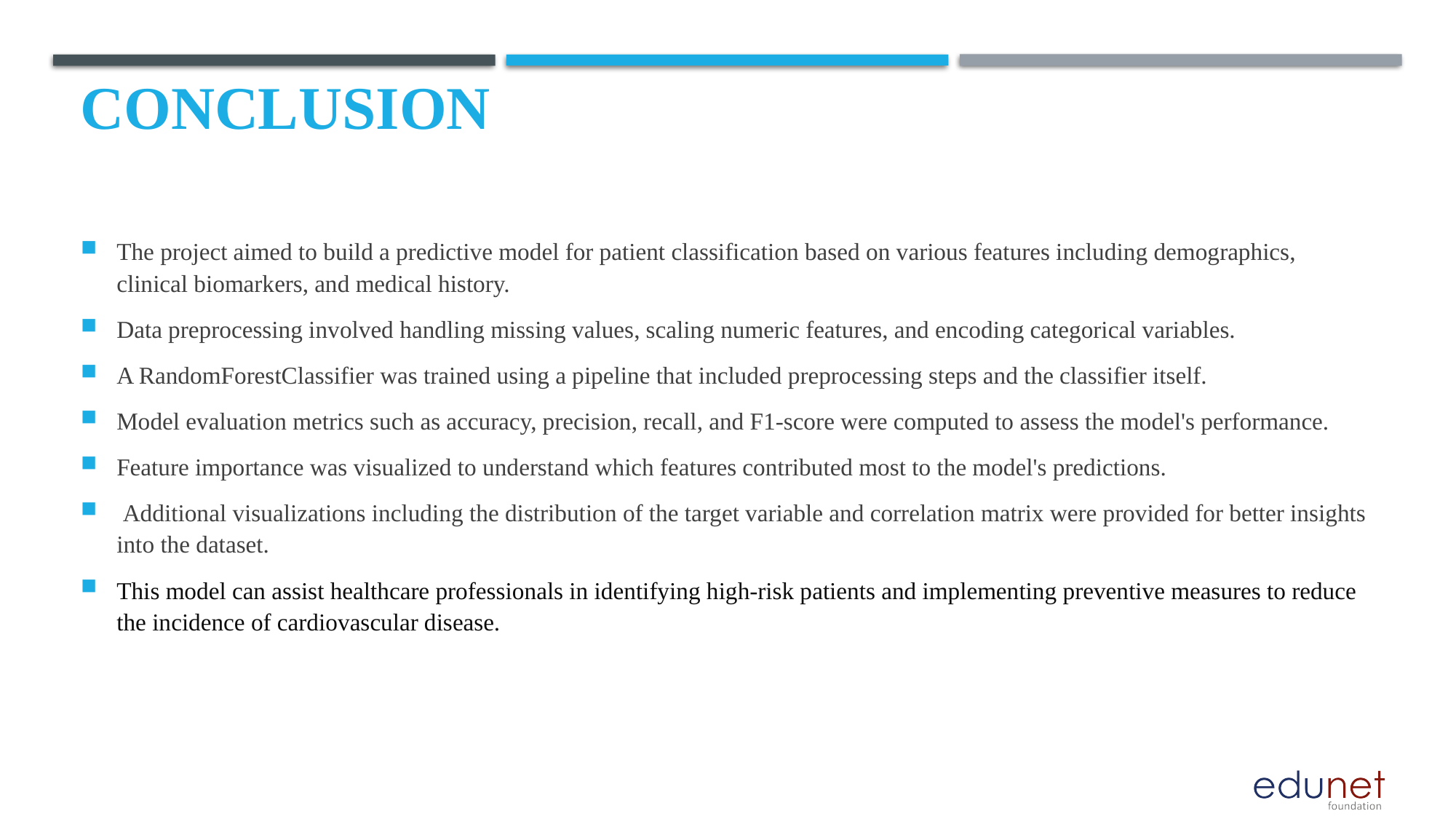

# Conclusion
The project aimed to build a predictive model for patient classification based on various features including demographics, clinical biomarkers, and medical history.
Data preprocessing involved handling missing values, scaling numeric features, and encoding categorical variables.
A RandomForestClassifier was trained using a pipeline that included preprocessing steps and the classifier itself.
Model evaluation metrics such as accuracy, precision, recall, and F1-score were computed to assess the model's performance.
Feature importance was visualized to understand which features contributed most to the model's predictions.
 Additional visualizations including the distribution of the target variable and correlation matrix were provided for better insights into the dataset.
This model can assist healthcare professionals in identifying high-risk patients and implementing preventive measures to reduce the incidence of cardiovascular disease.